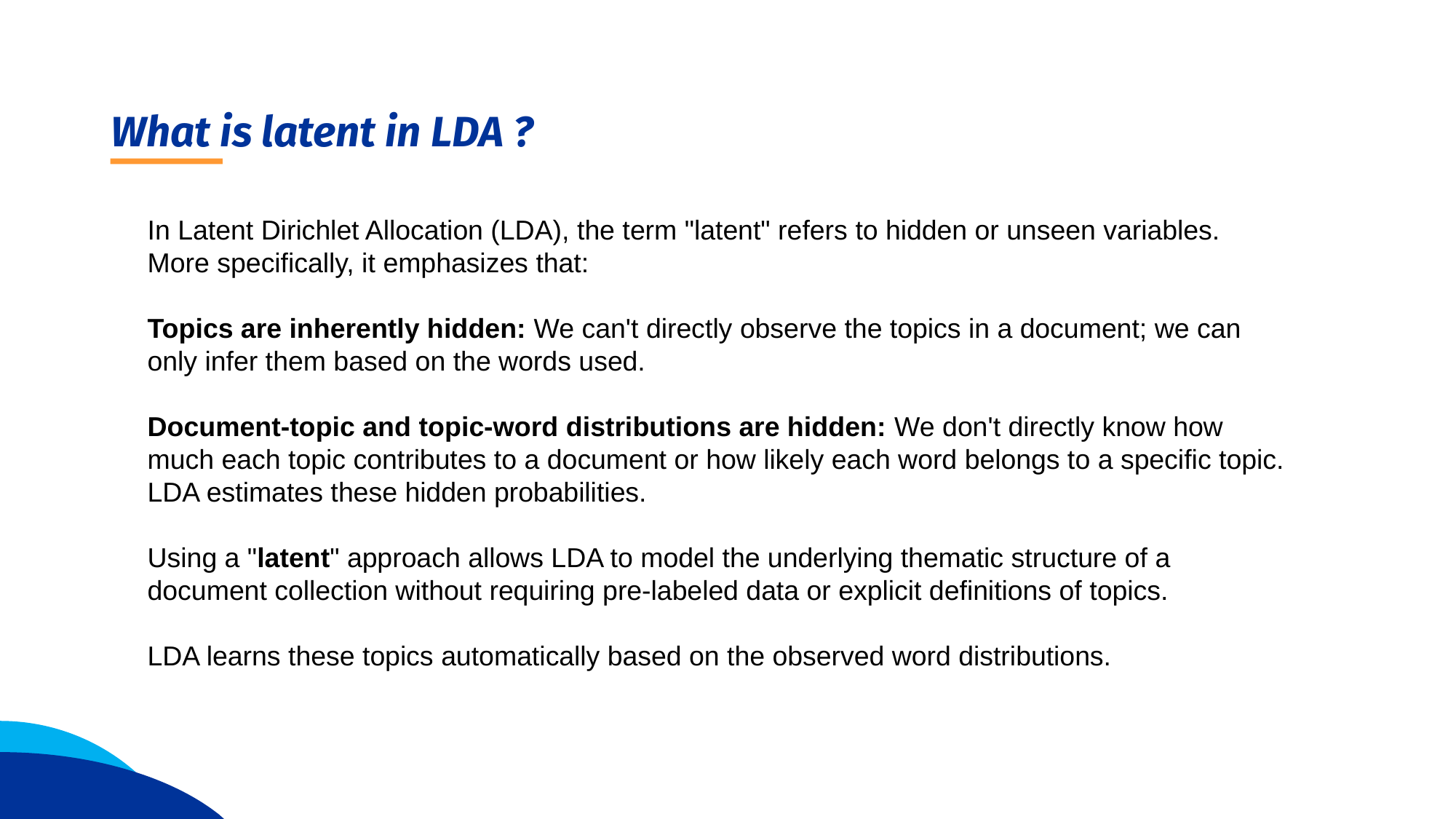

What is latent in LDA ?

In Latent Dirichlet Allocation (LDA), the term "latent" refers to hidden or unseen variables. More specifically, it emphasizes that:

Topics are inherently hidden: We can't directly observe the topics in a document; we can only infer them based on the words used.

Document-topic and topic-word distributions are hidden: We don't directly know how much each topic contributes to a document or how likely each word belongs to a specific topic. LDA estimates these hidden probabilities.

Using a "latent" approach allows LDA to model the underlying thematic structure of a document collection without requiring pre-labeled data or explicit definitions of topics.

LDA learns these topics automatically based on the observed word distributions.